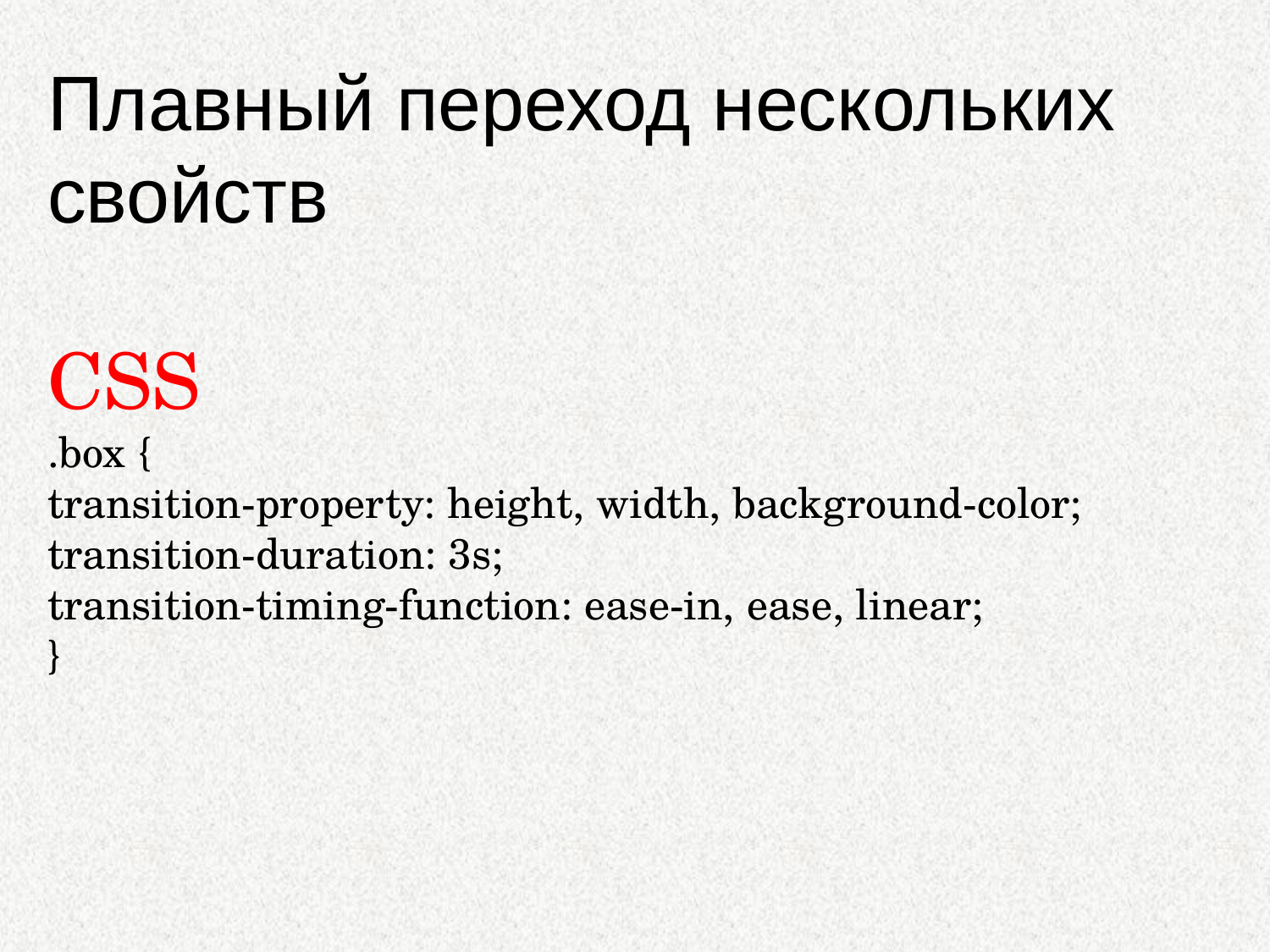

Плавный переход нескольких свойств

CSS
.box {
transition-property: height, width, background-color;
transition-duration: 3s;
transition-timing-function: ease-in, ease, linear;
}